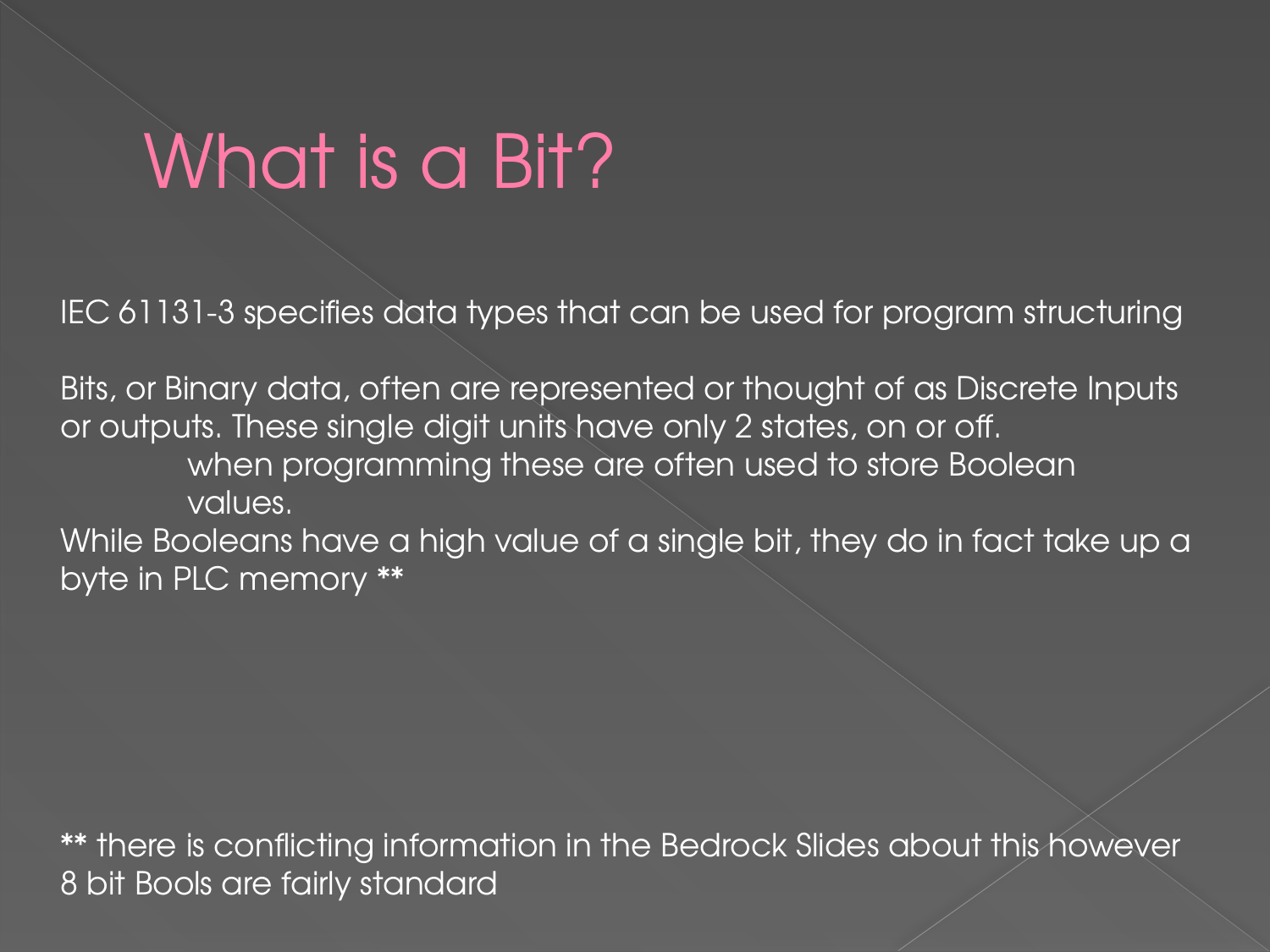

# What is a Bit?
IEC 61131-3 specifies data types that can be used for program structuring

Bits, or Binary data, often are represented or thought of as Discrete Inputs or outputs. These single digit units have only 2 states, on or off.
	when programming these are often used to store Boolean 	values.
While Booleans have a high value of a single bit, they do in fact take up a byte in PLC memory **

** there is conflicting information in the Bedrock Slides about this however 8 bit Bools are fairly standard